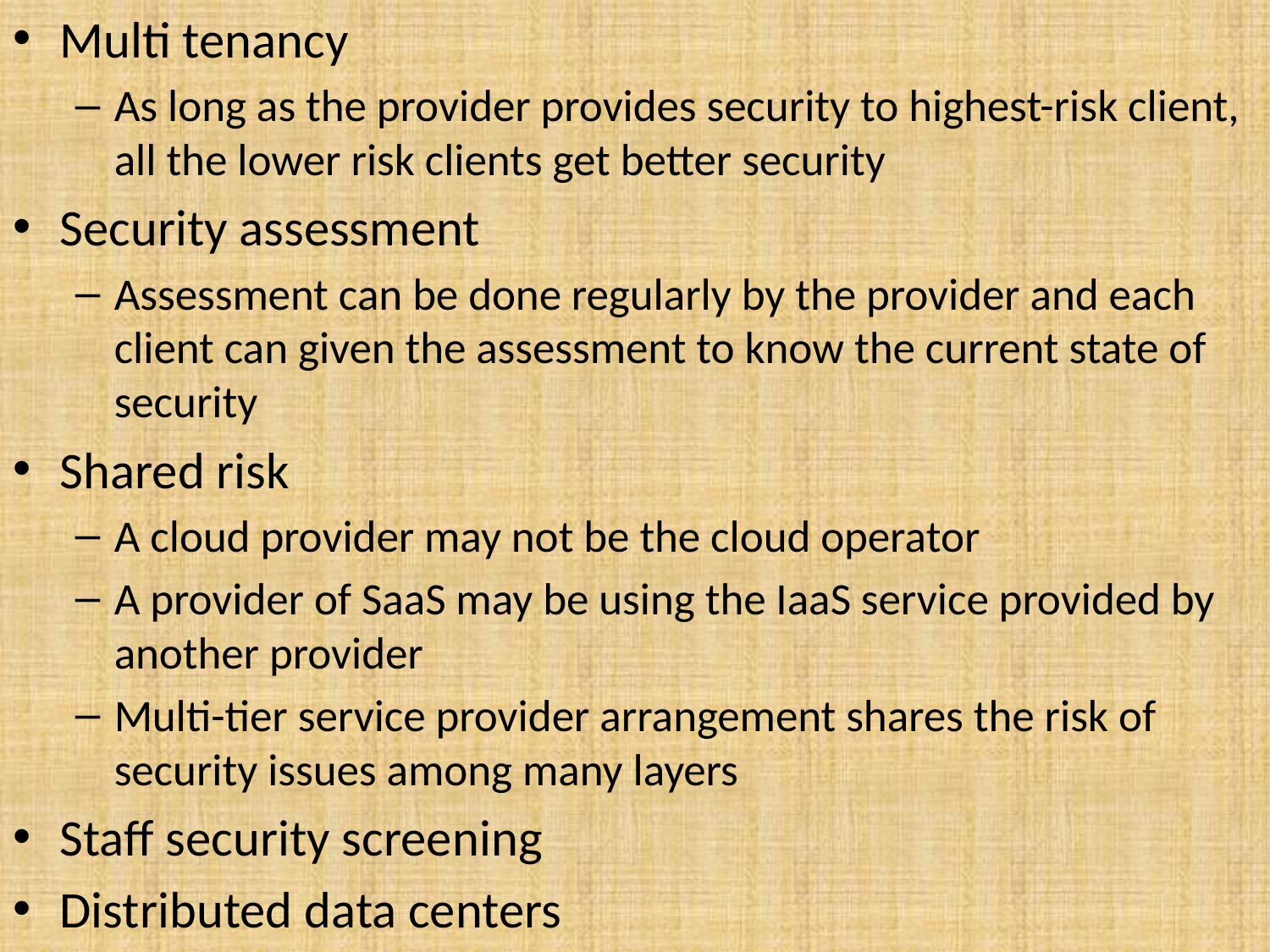

Multi tenancy
As long as the provider provides security to highest-risk client, all the lower risk clients get better security
Security assessment
Assessment can be done regularly by the provider and each client can given the assessment to know the current state of security
Shared risk
A cloud provider may not be the cloud operator
A provider of SaaS may be using the IaaS service provided by another provider
Multi-tier service provider arrangement shares the risk of security issues among many layers
Staff security screening
Distributed data centers